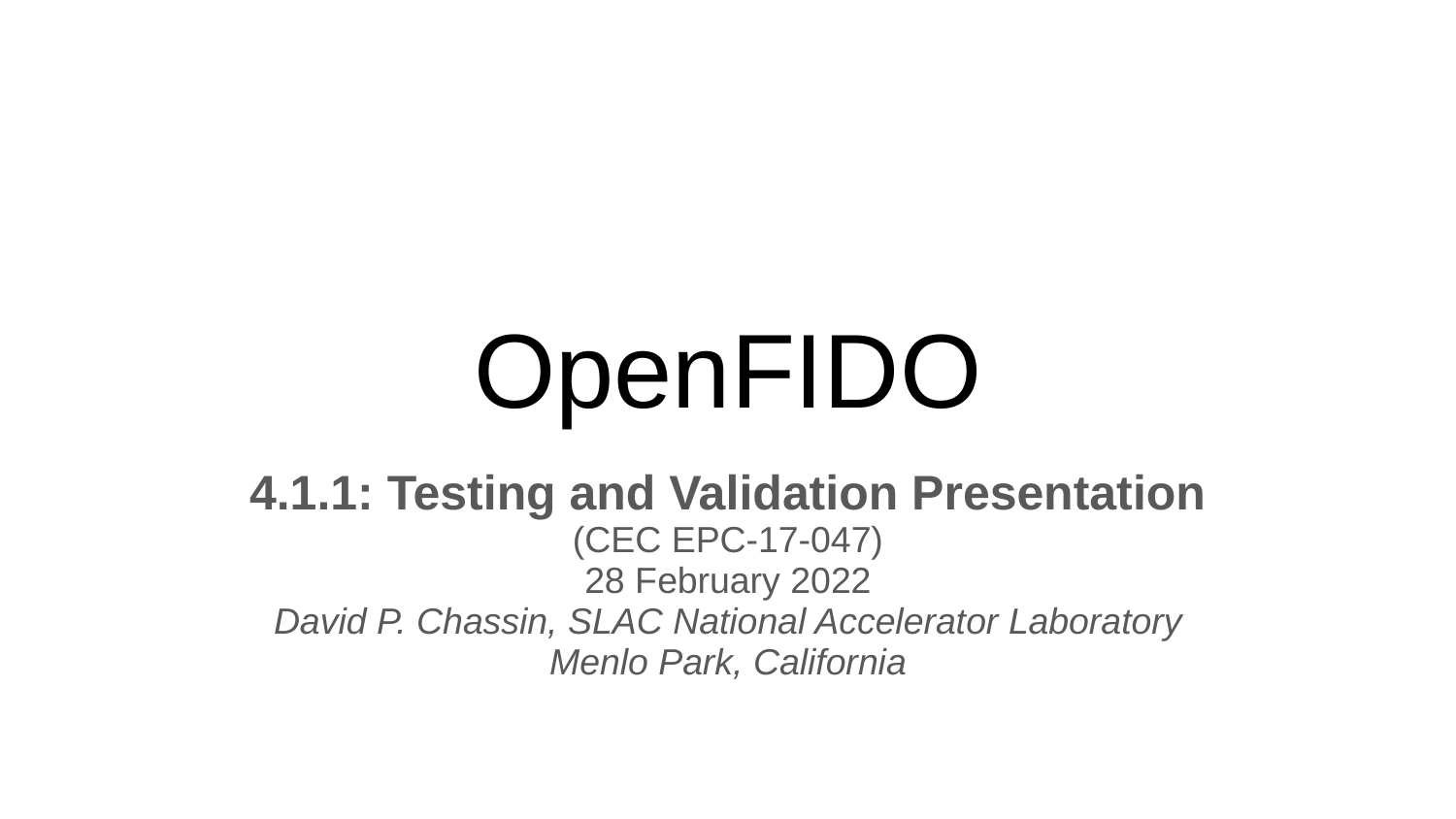

# OpenFIDO
4.1.1: Testing and Validation Presentation
(CEC EPC-17-047)
28 February 2022
David P. Chassin, SLAC National Accelerator Laboratory
Menlo Park, California